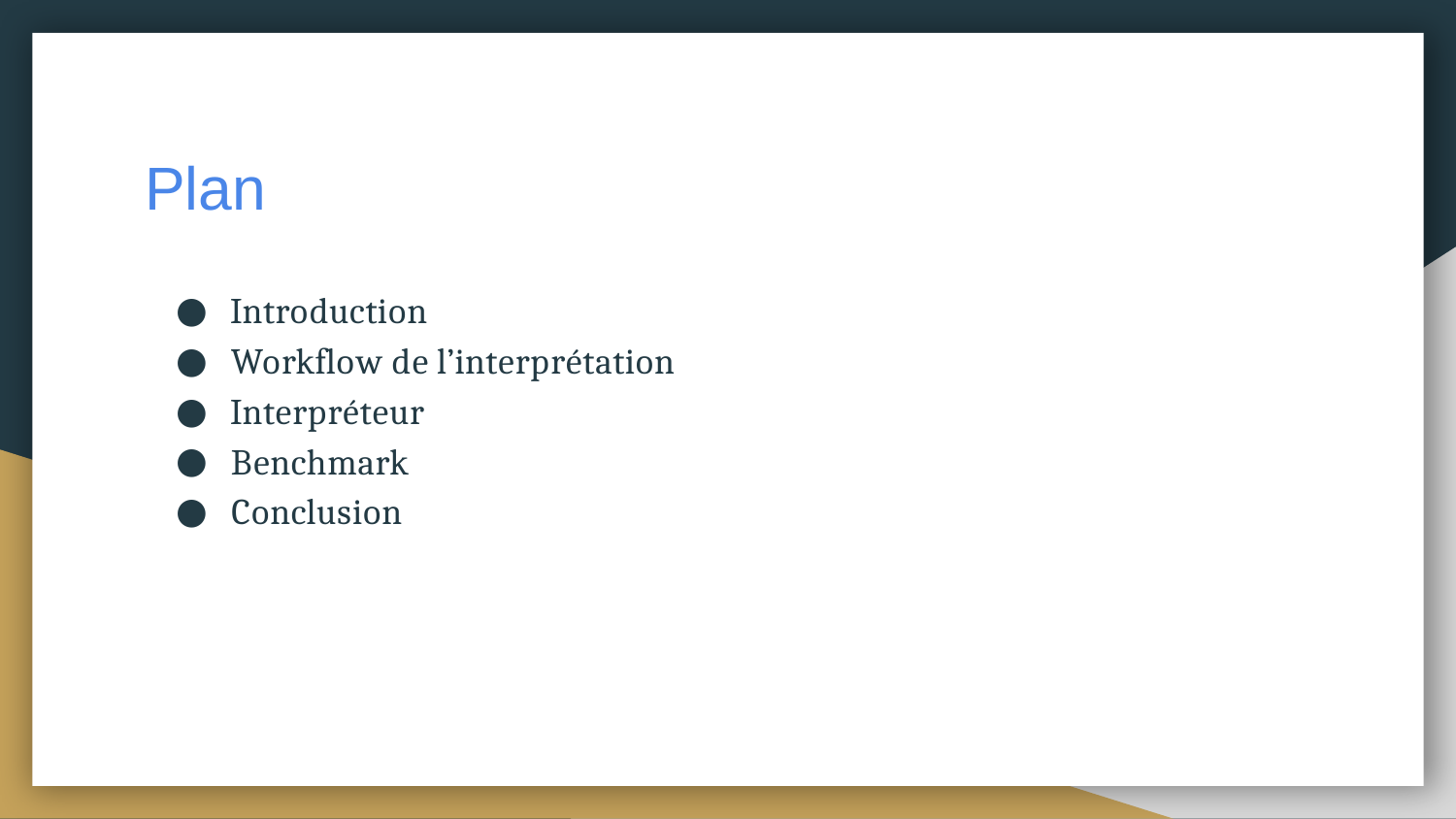

# Plan
Introduction
Workflow de l’interprétation
Interpréteur
Benchmark
Conclusion